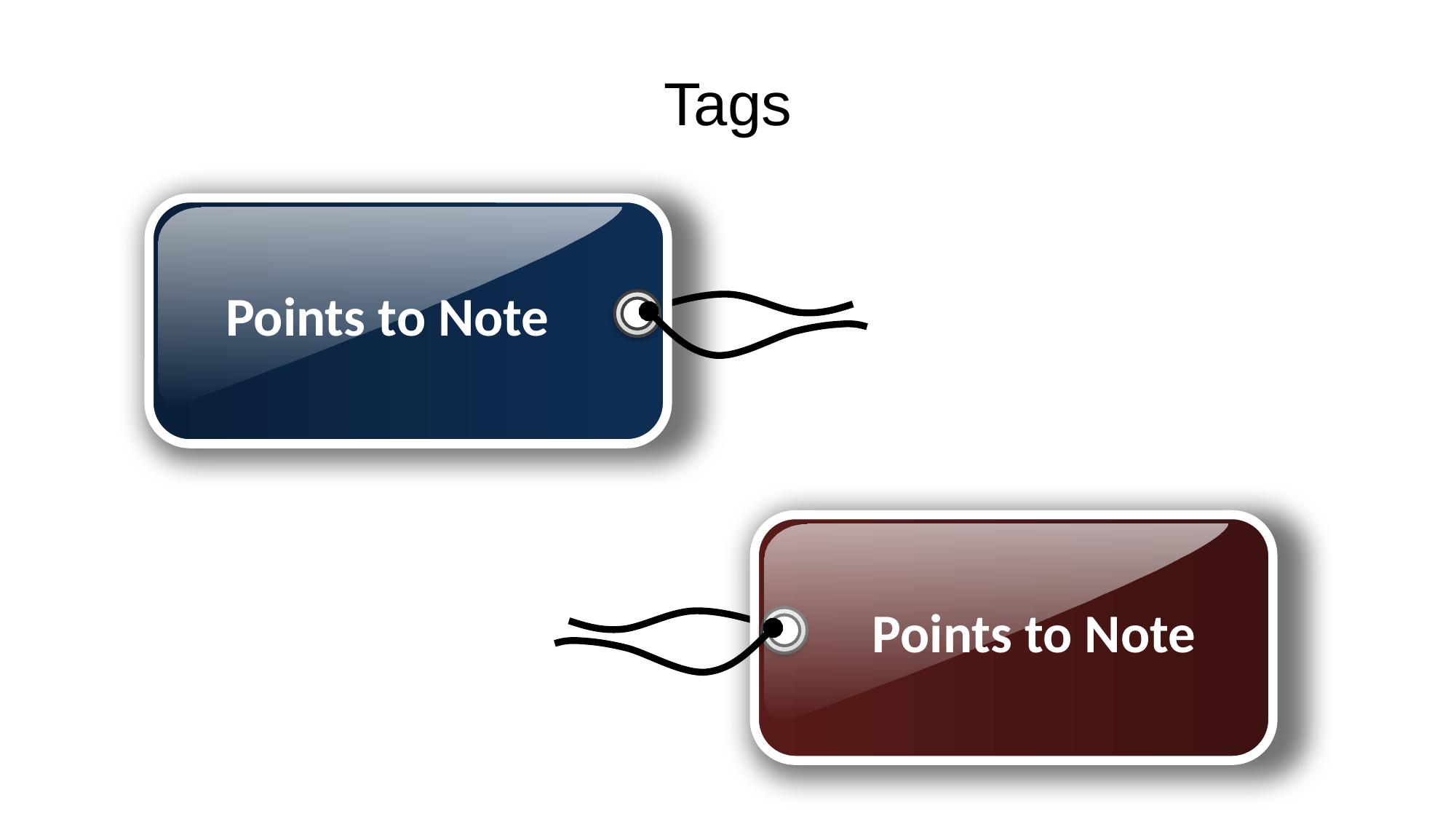

# Tags

Points to Note

Points to Note